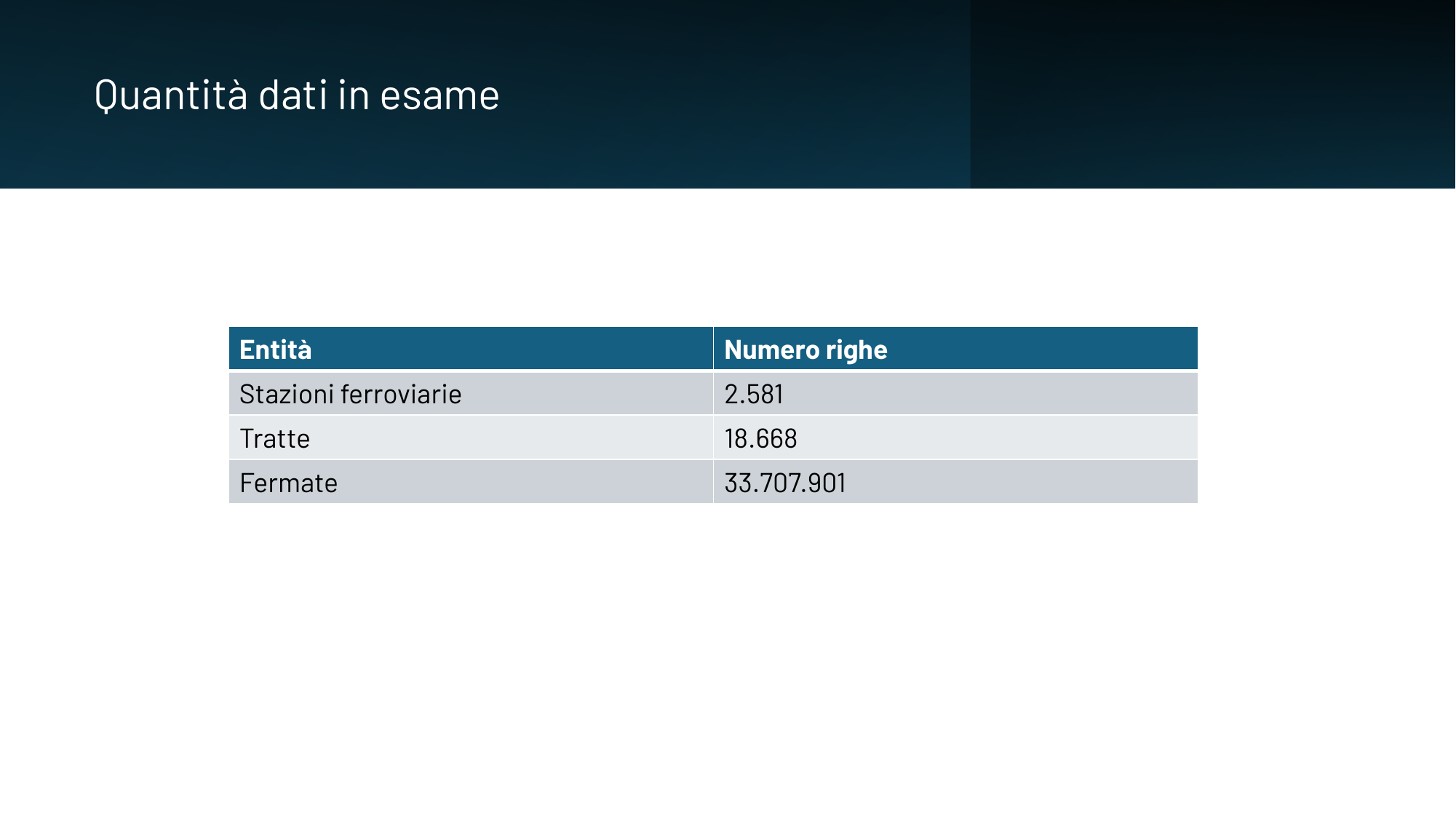

# Quantità dati in esame
| Entità | Numero righe |
| --- | --- |
| Stazioni ferroviarie | 2.581 |
| Tratte | 18.668 |
| Fermate | 33.707.901 |